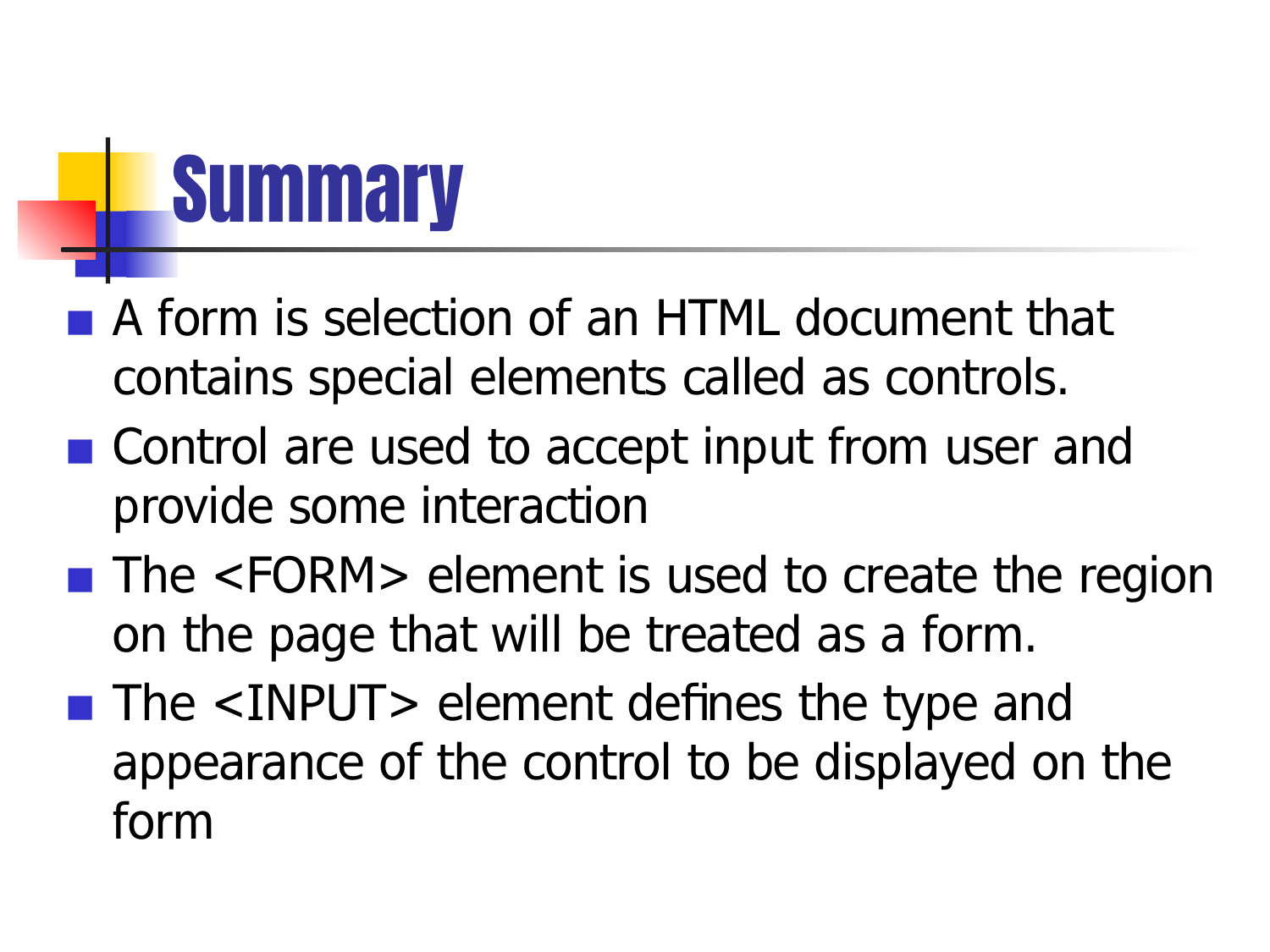

# Summary
A form is selection of an HTML document that contains special elements called as controls.
Control are used to accept input from user and provide some interaction
The <FORM> element is used to create the region on the page that will be treated as a form.
The <INPUT> element defines the type and appearance of the control to be displayed on the form